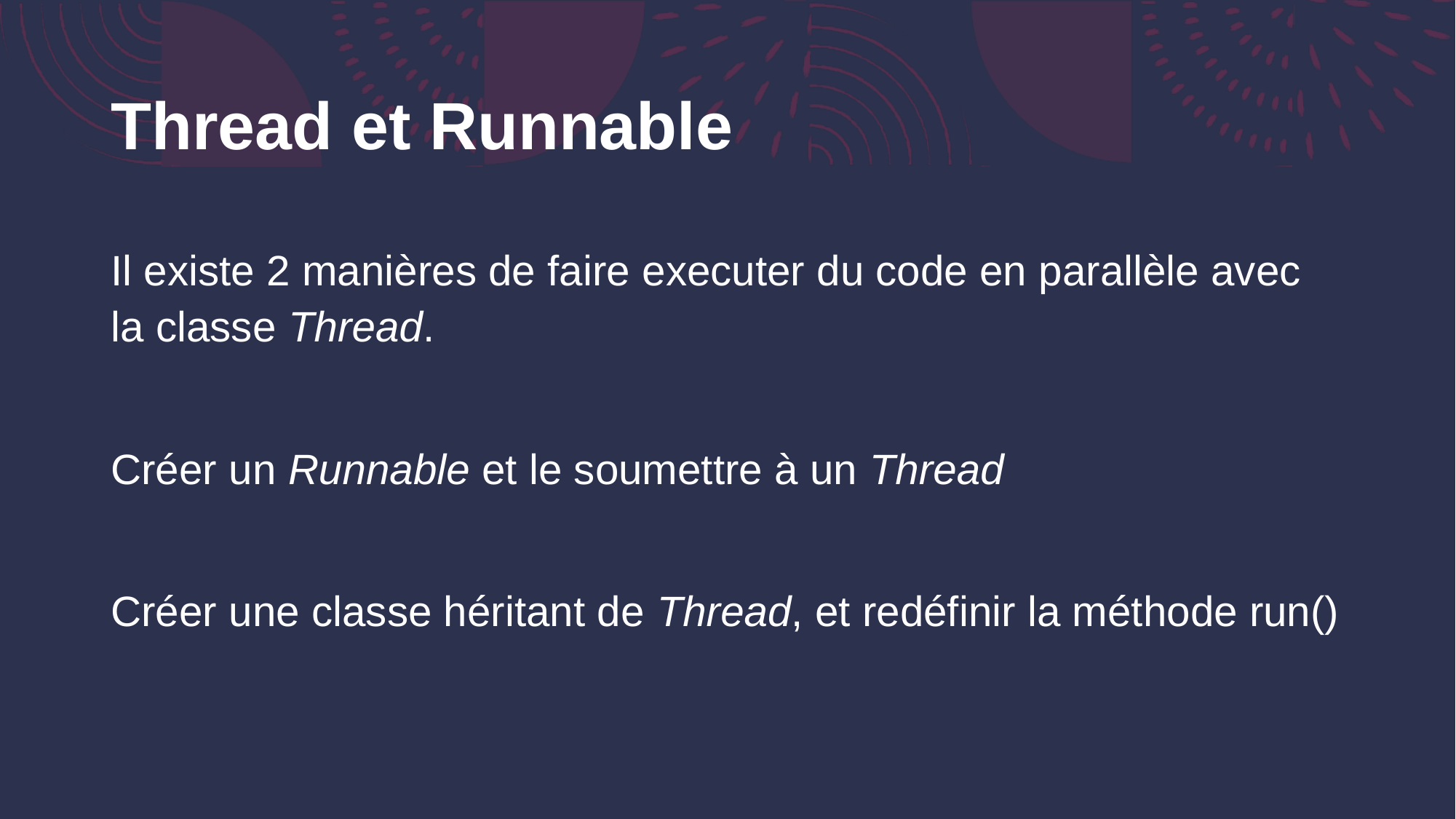

# Thread et Runnable
Il existe 2 manières de faire executer du code en parallèle avec la classe Thread.

Créer un Runnable et le soumettre à un Thread

Créer une classe héritant de Thread, et redéfinir la méthode run()